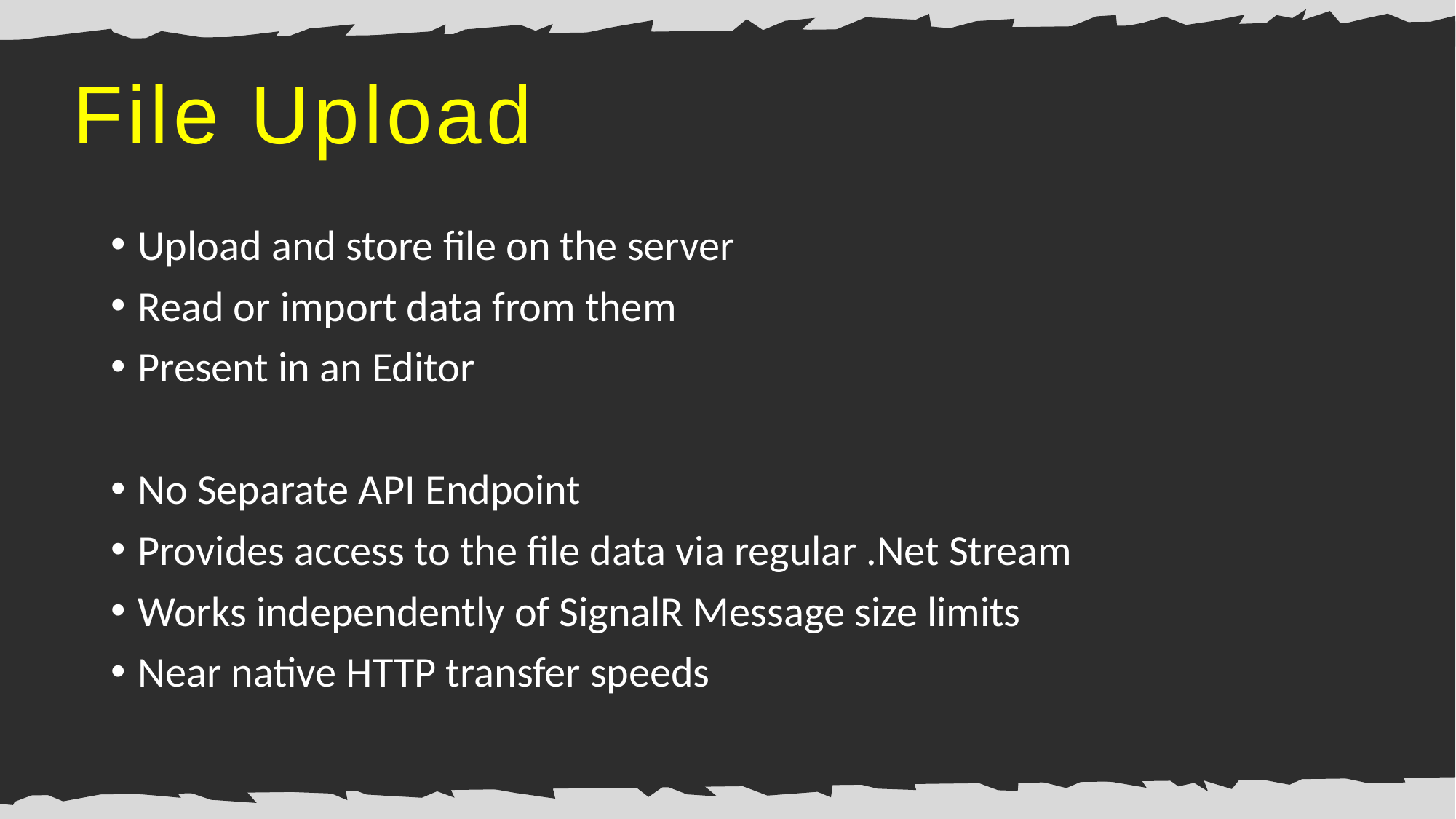

File Upload
Upload and store file on the server
Read or import data from them
Present in an Editor

No Separate API Endpoint
Provides access to the file data via regular .Net Stream
Works independently of SignalR Message size limits
Near native HTTP transfer speeds